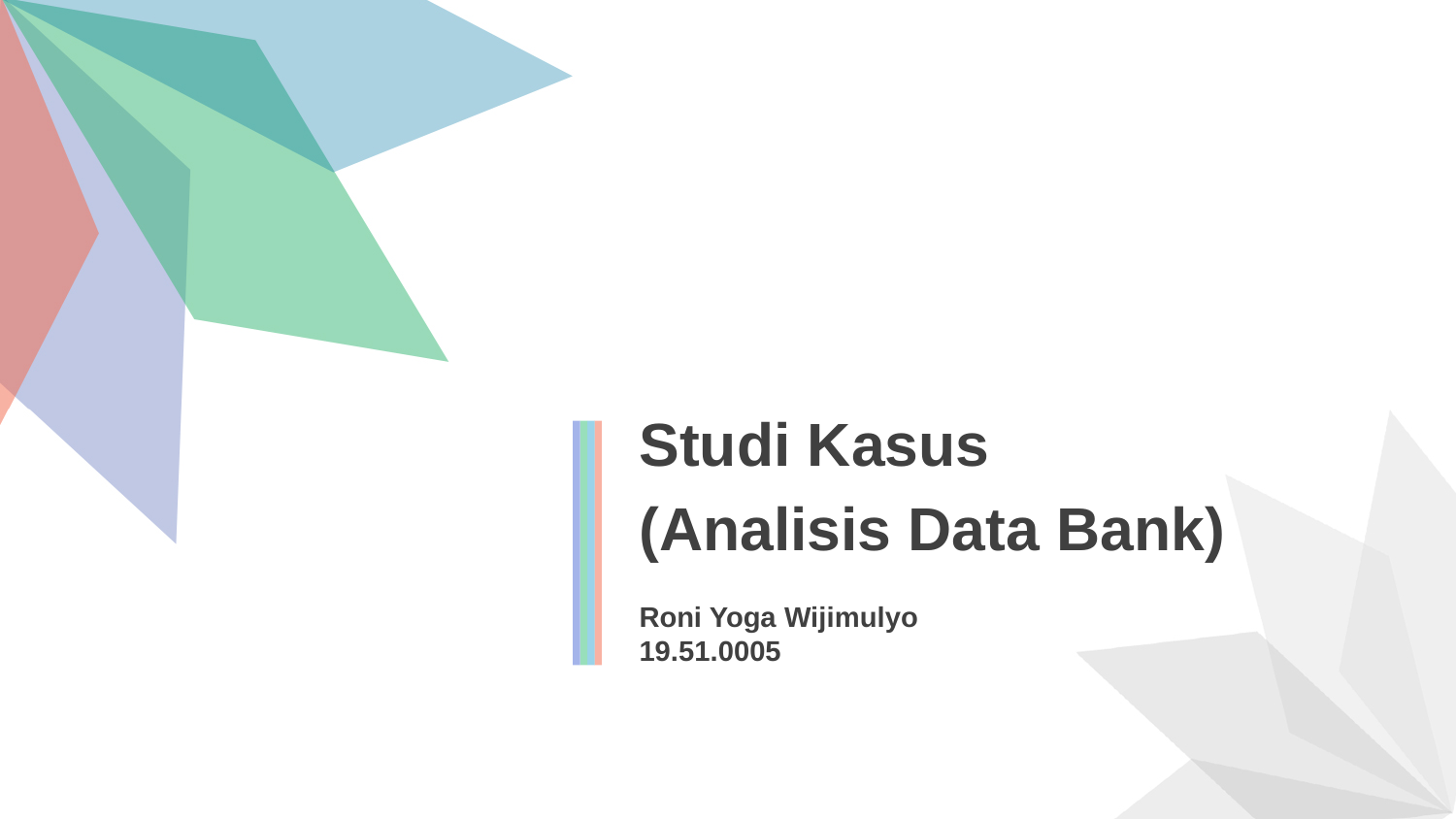

Studi Kasus
(Analisis Data Bank)

Roni Yoga Wijimulyo
19.51.0005